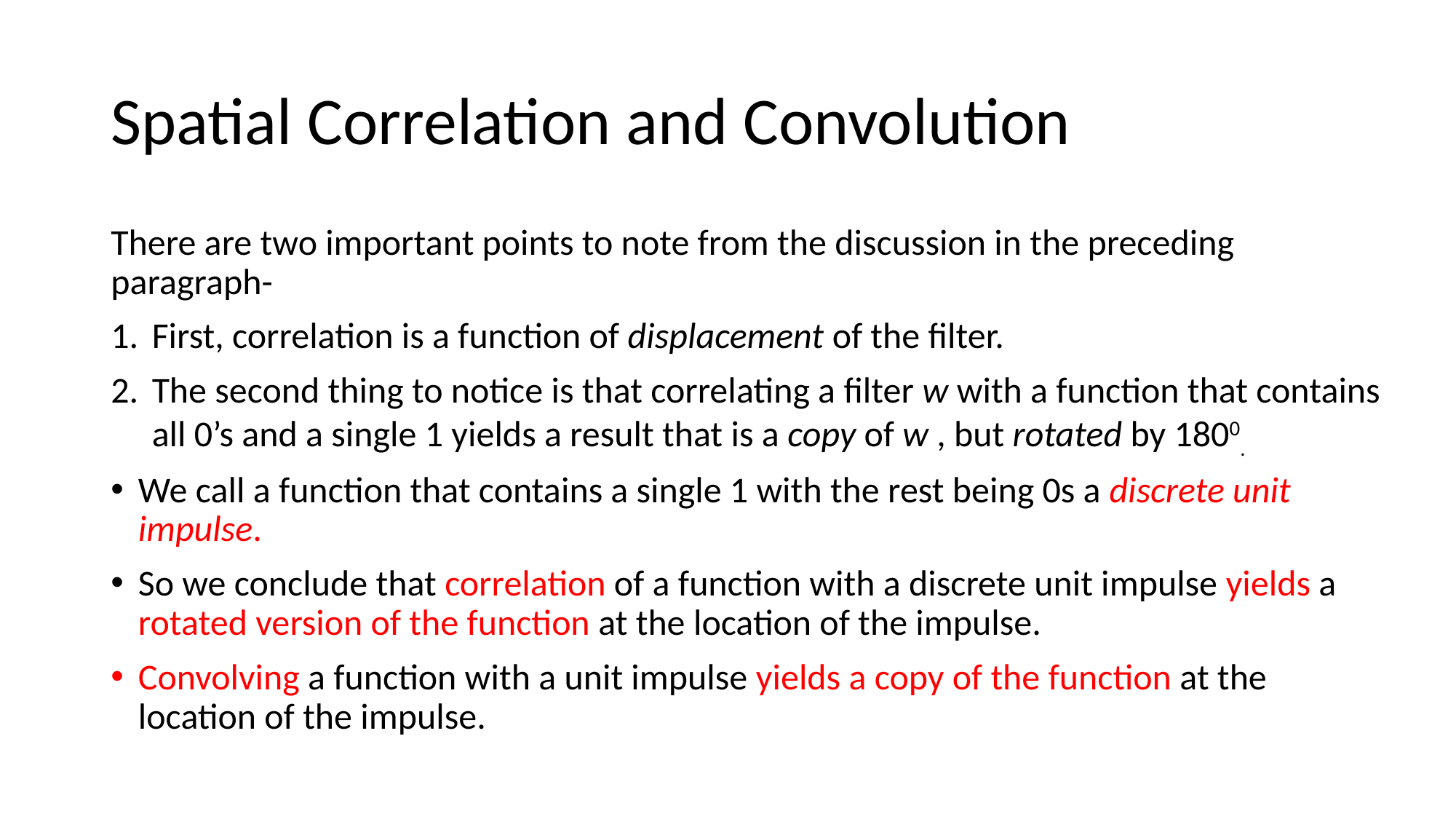

# Spatial Correlation and Convolution
There are two important points to note from the discussion in the preceding paragraph-
First, correlation is a function of displacement of the filter.
The second thing to notice is that correlating a filter w with a function that contains all 0’s and a single 1 yields a result that is a copy of w , but rotated by 1800.
We call a function that contains a single 1 with the rest being 0s a discrete unit impulse.
So we conclude that correlation of a function with a discrete unit impulse yields a rotated version of the function at the location of the impulse.
Convolving a function with a unit impulse yields a copy of the function at the location of the impulse.